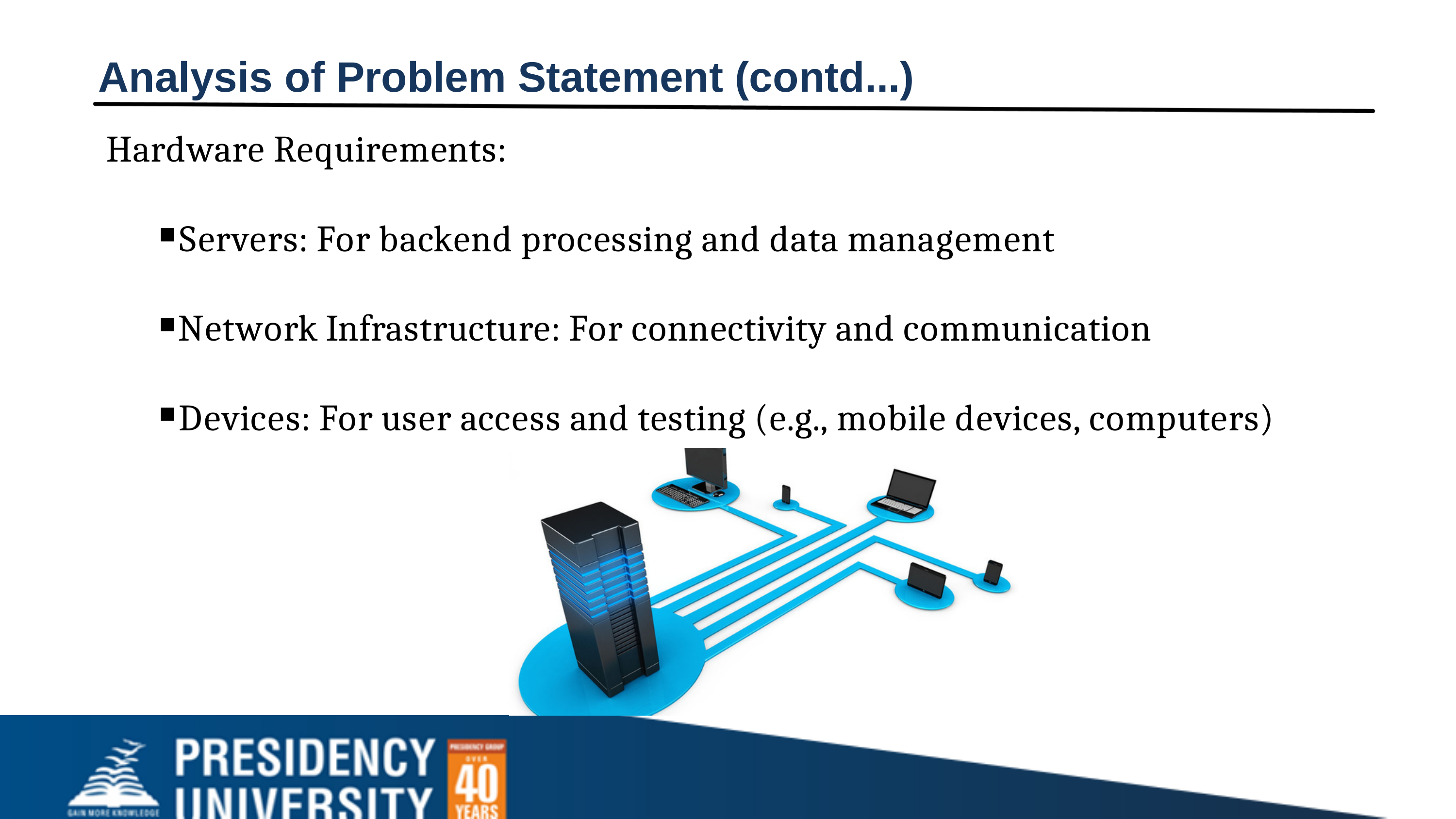

Analysis of Problem Statement (contd...)
 Hardware Requirements:
Servers: For backend processing and data management
Network Infrastructure: For connectivity and communication
Devices: For user access and testing (e.g., mobile devices, computers)